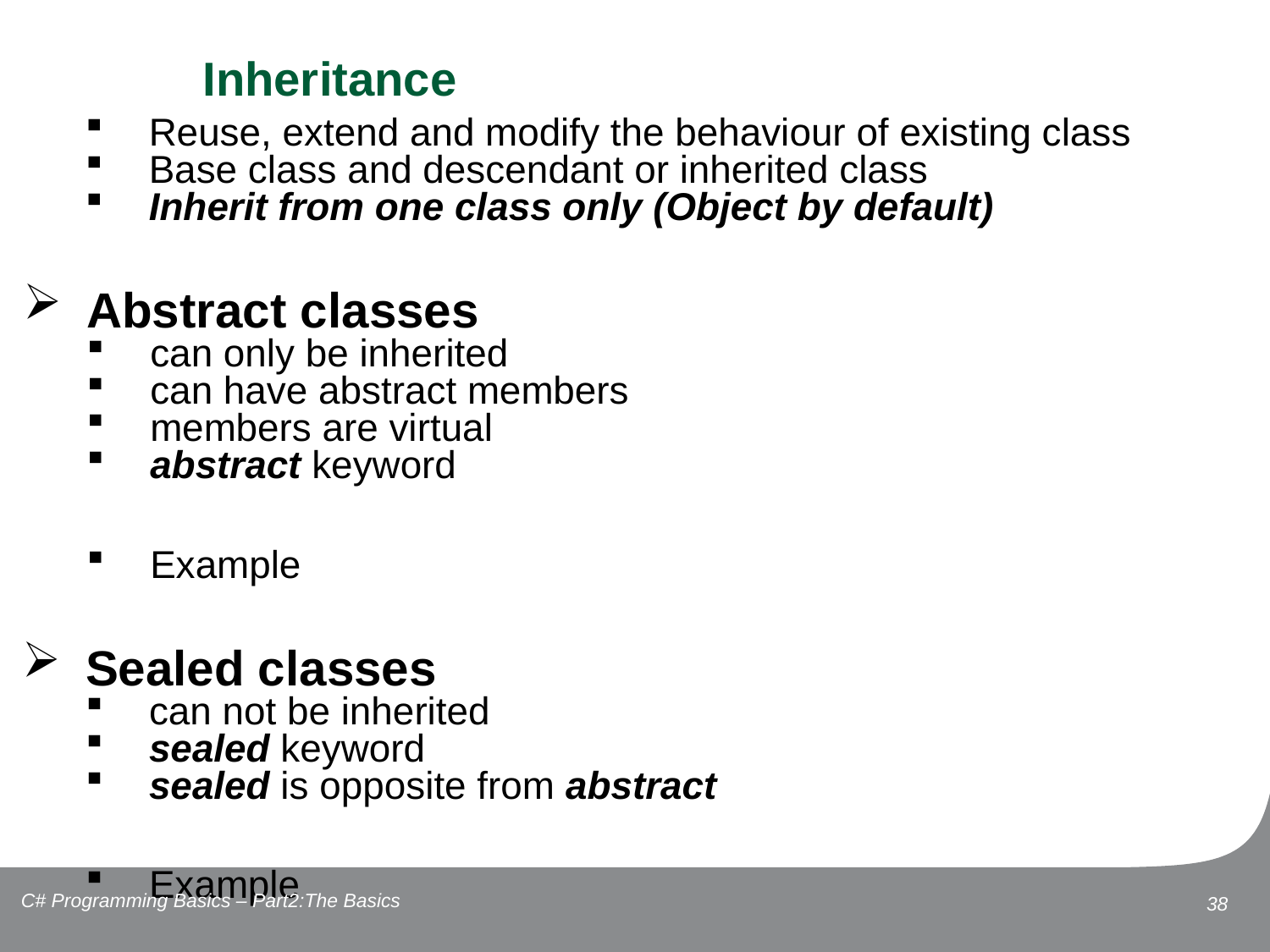

# Inheritance
Reuse, extend and modify the behaviour of existing class
Base class and descendant or inherited class
Inherit from one class only (Object by default)

Abstract classes
can only be inherited
can have abstract members
members are virtual
abstract keyword

Example

Sealed classes
can not be inherited
sealed keyword
sealed is opposite from abstract

Example

C# Programming Basics – Part2:The Basics
38